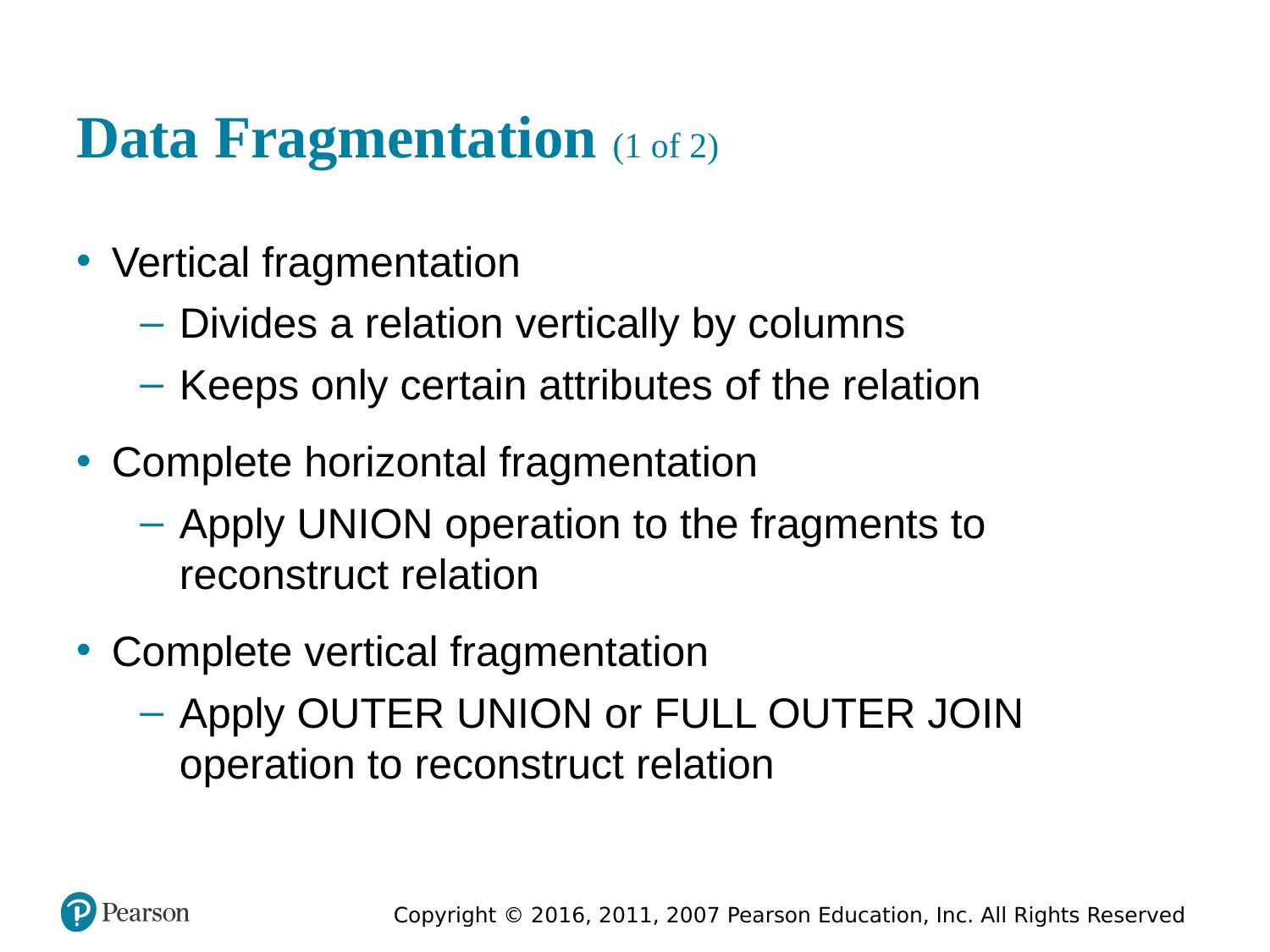

# Data Fragmentation (1 of 2)
Vertical fragmentation
Divides a relation vertically by columns
Keeps only certain attributes of the relation
Complete horizontal fragmentation
Apply UNION operation to the fragments to reconstruct relation
Complete vertical fragmentation
Apply OUTER UNION or FULL OUTER JOIN operation to reconstruct relation